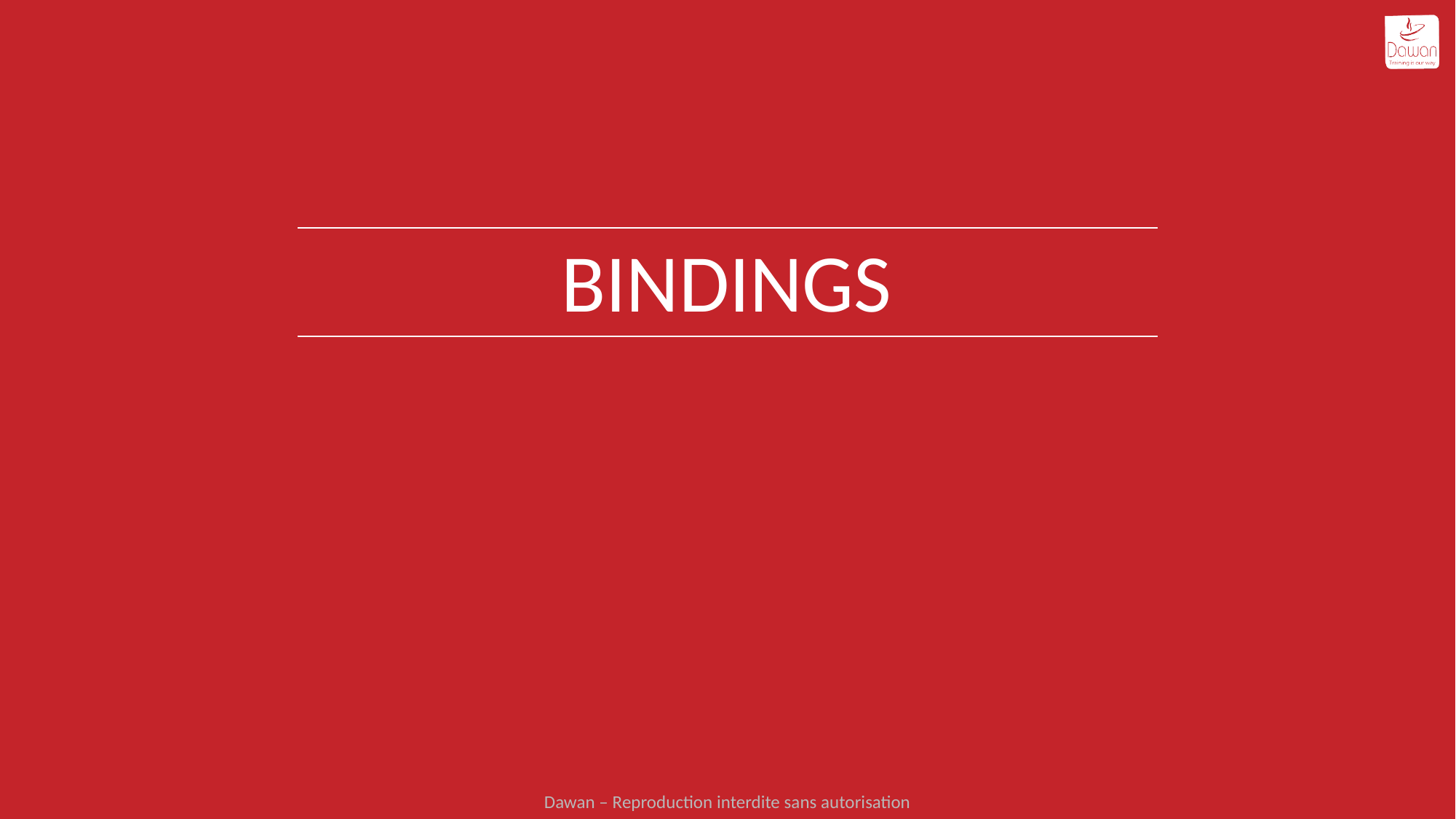

# Bindings

Dawan – Reproduction interdite sans autorisation